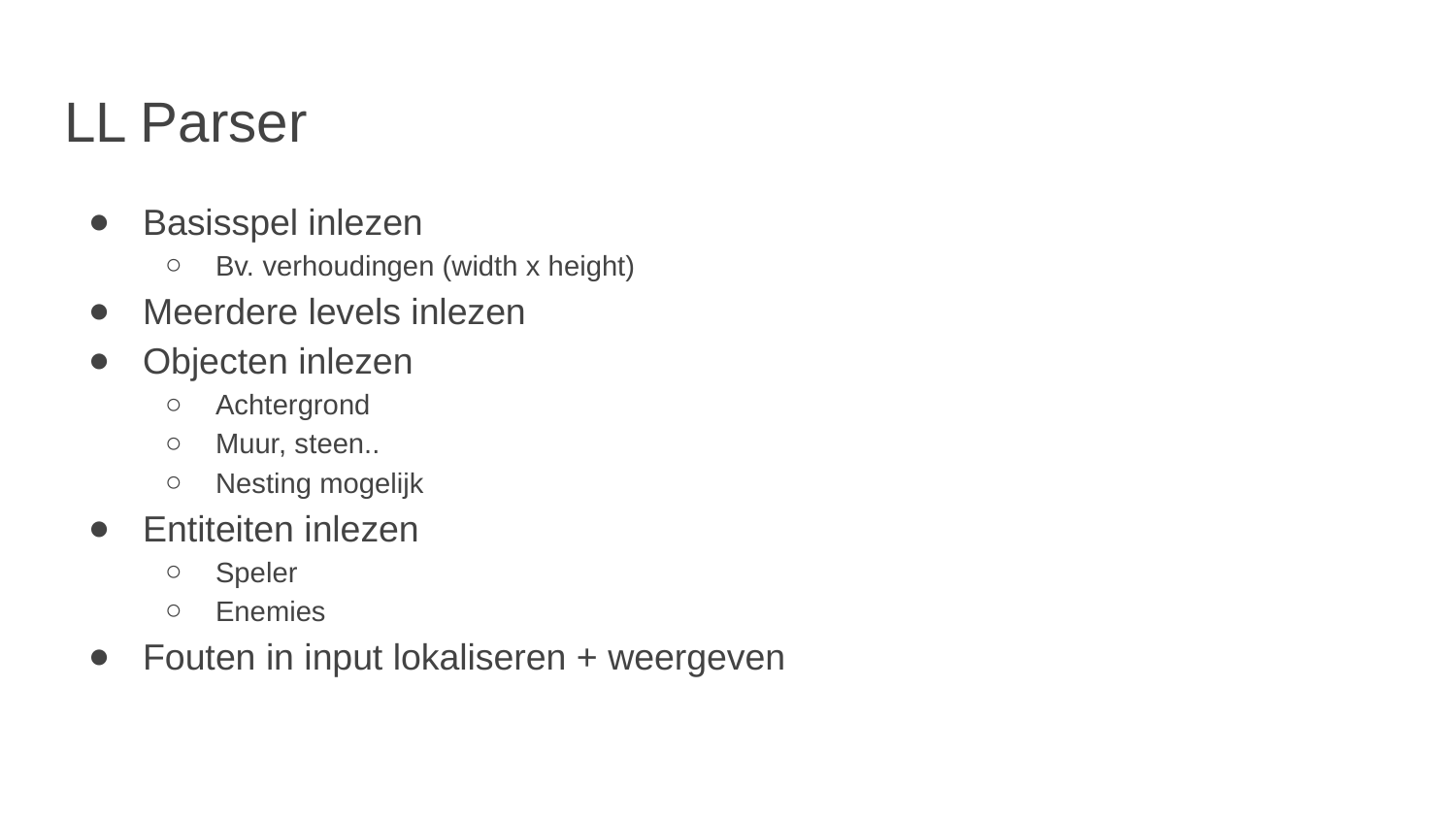

# LL Parser
Basisspel inlezen
Bv. verhoudingen (width x height)
Meerdere levels inlezen
Objecten inlezen
Achtergrond
Muur, steen..
Nesting mogelijk
Entiteiten inlezen
Speler
Enemies
Fouten in input lokaliseren + weergeven